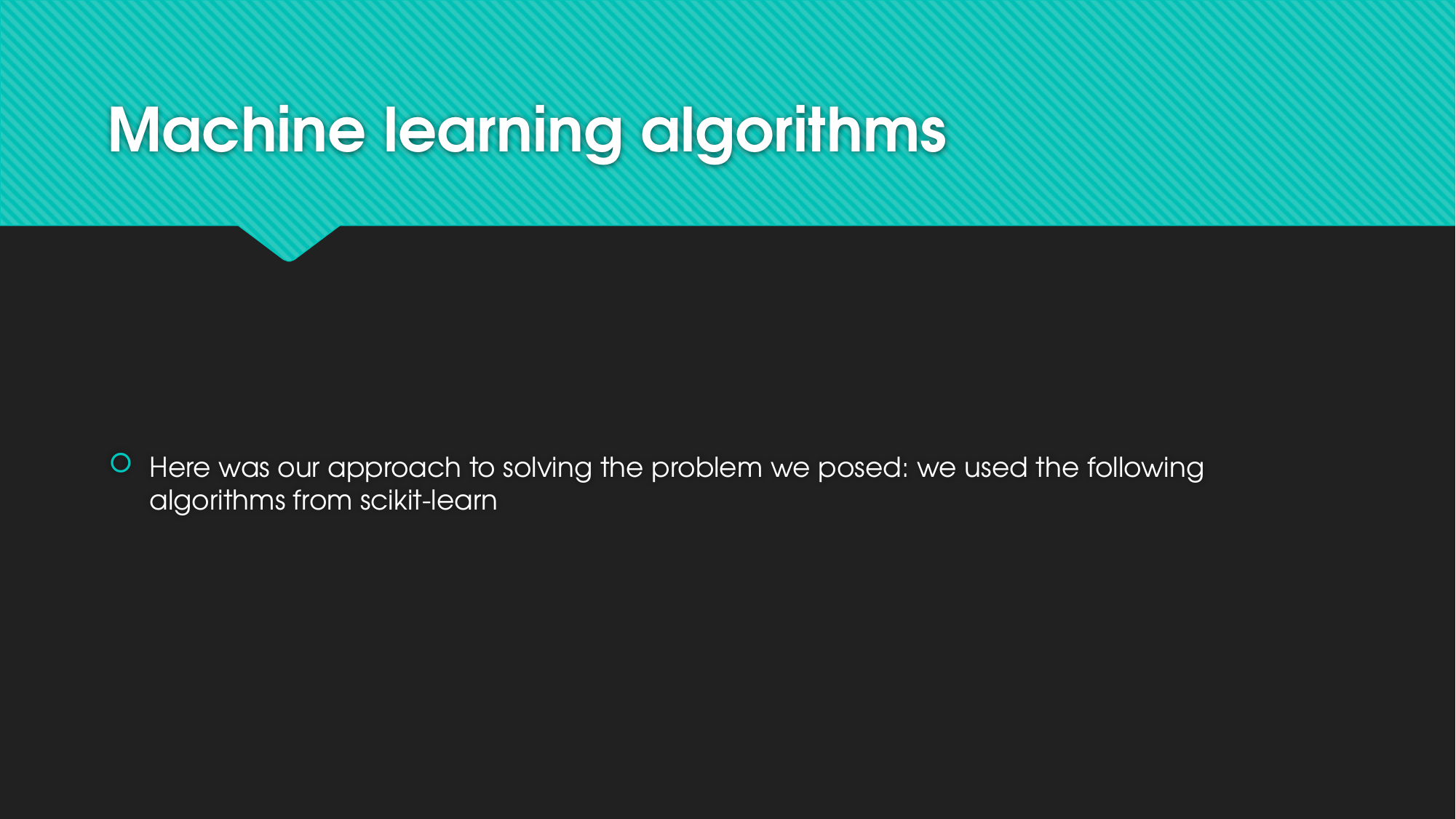

# Machine learning algorithms
Here was our approach to solving the problem we posed: we used the following algorithms from scikit-learn